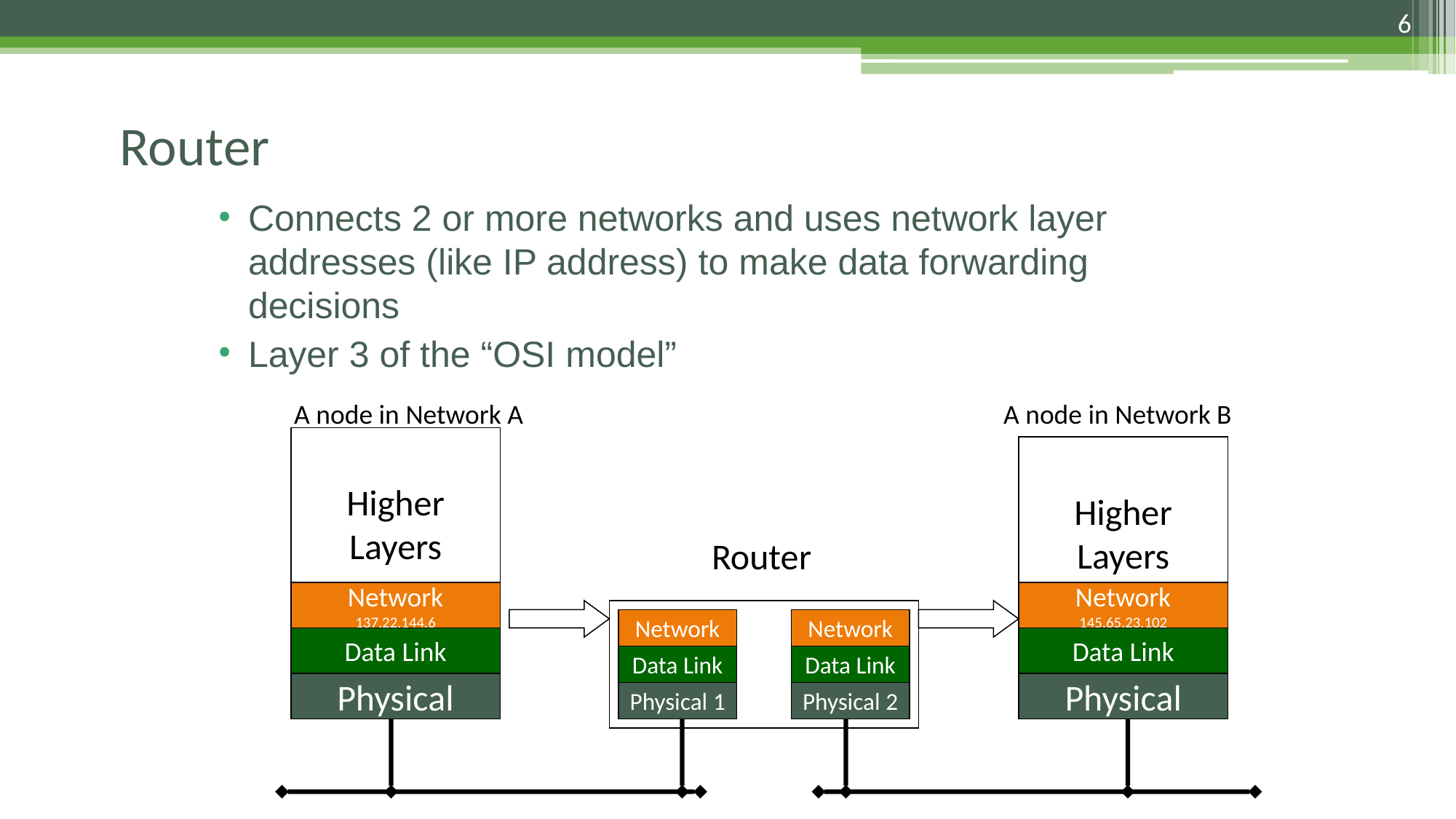

6
# Router
Connects 2 or more networks and uses network layer addresses (like IP address) to make data forwarding decisions
Layer 3 of the “OSI model”

A node in Network A
A node in Network B
Higher
Layers
Higher
Layers
Router
Network
137.22.144.6
Network
145.65.23.102

Network
Network
Data Link
Data Link
Data Link
Data Link
Physical
Physical
Physical 1
Physical 2